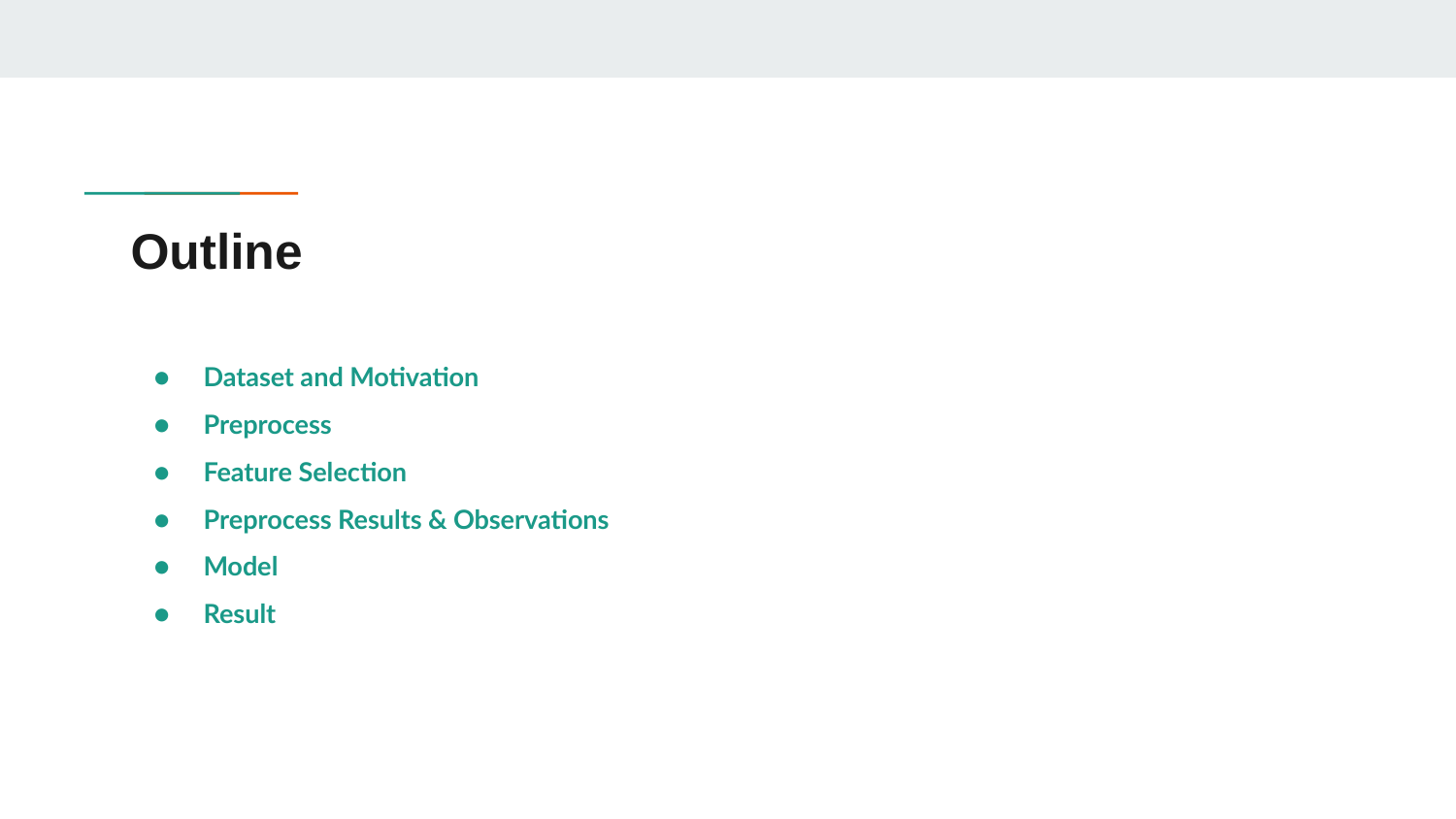

# Outline

Dataset and Motivation
Preprocess
Feature Selection
Preprocess Results & Observations
Model
Result